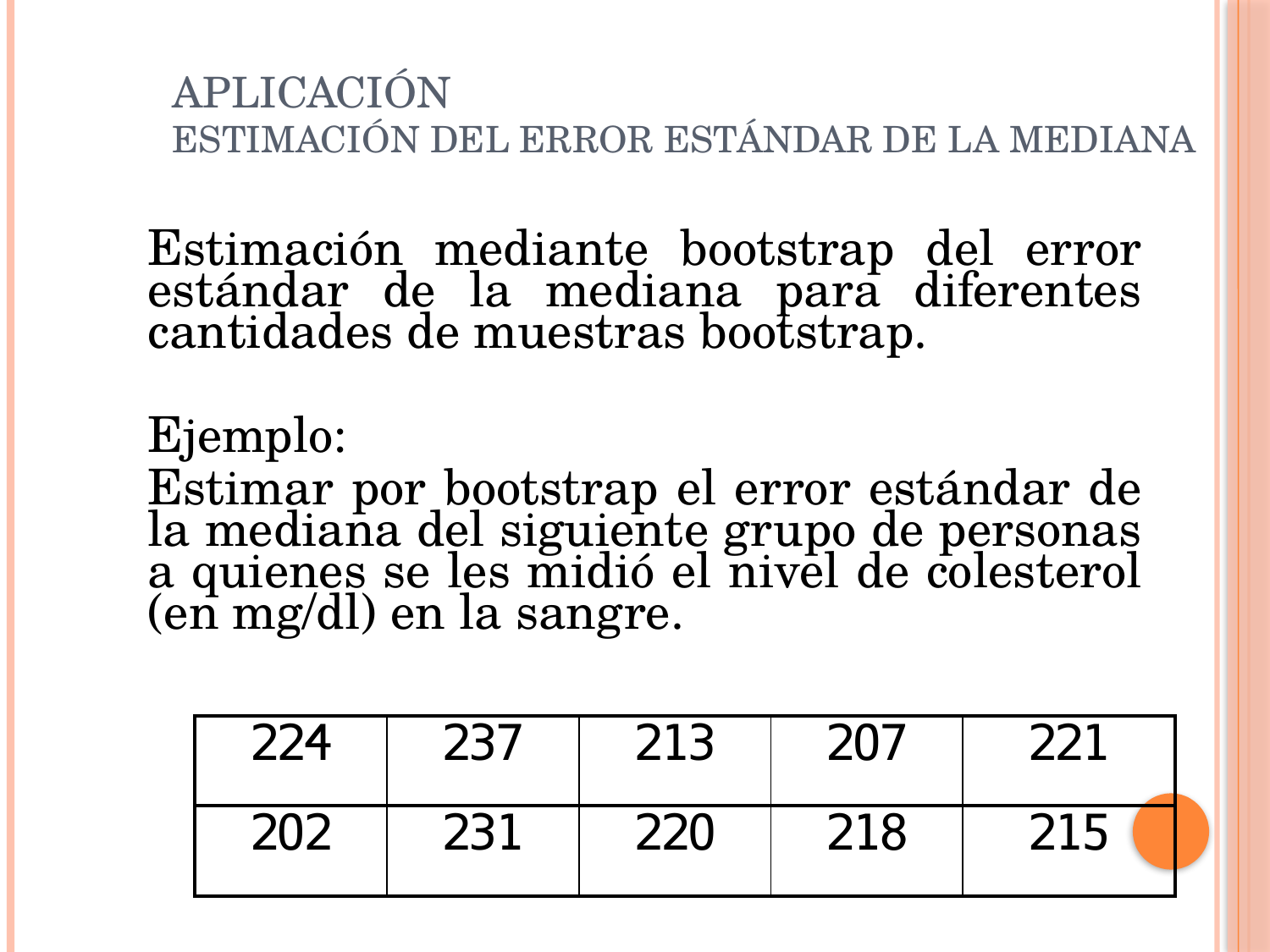

# APLICACIÓN ESTIMACIÓN DEL ERROR ESTÁNDAR DE LA MEDIANA
Estimación mediante bootstrap del error estándar de la mediana para diferentes cantidades de muestras bootstrap.

Ejemplo:
Estimar por bootstrap el error estándar de la mediana del siguiente grupo de personas a quienes se les midió el nivel de colesterol (en mg/dl) en la sangre.

| 224 | 237 | 213 | 207 | 221 |
| --- | --- | --- | --- | --- |
| 202 | 231 | 220 | 218 | 215 |